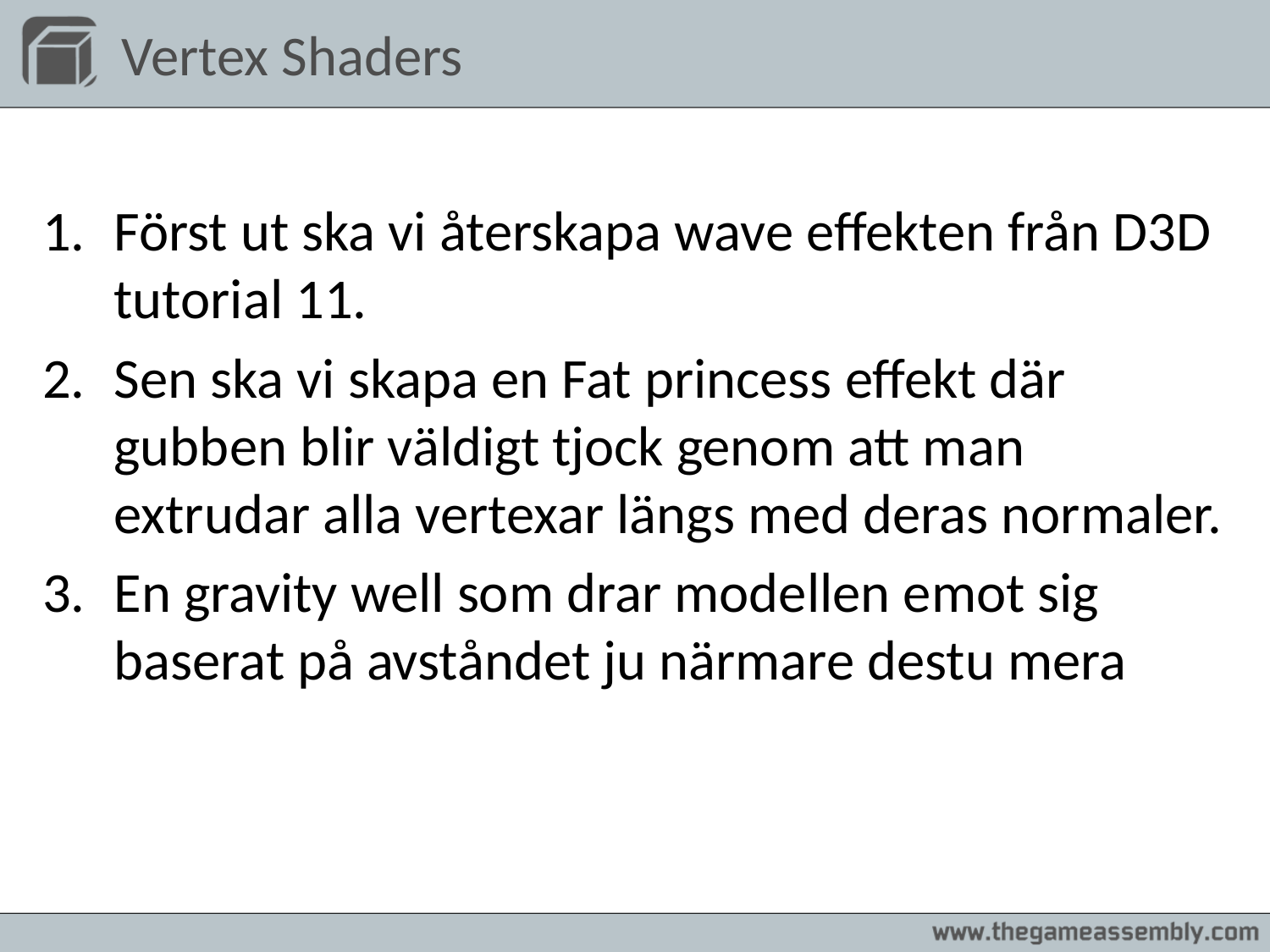

# Vertex Shaders

Först ut ska vi återskapa wave effekten från D3D tutorial 11.
Sen ska vi skapa en Fat princess effekt där gubben blir väldigt tjock genom att man extrudar alla vertexar längs med deras normaler.
En gravity well som drar modellen emot sig baserat på avståndet ju närmare destu mera